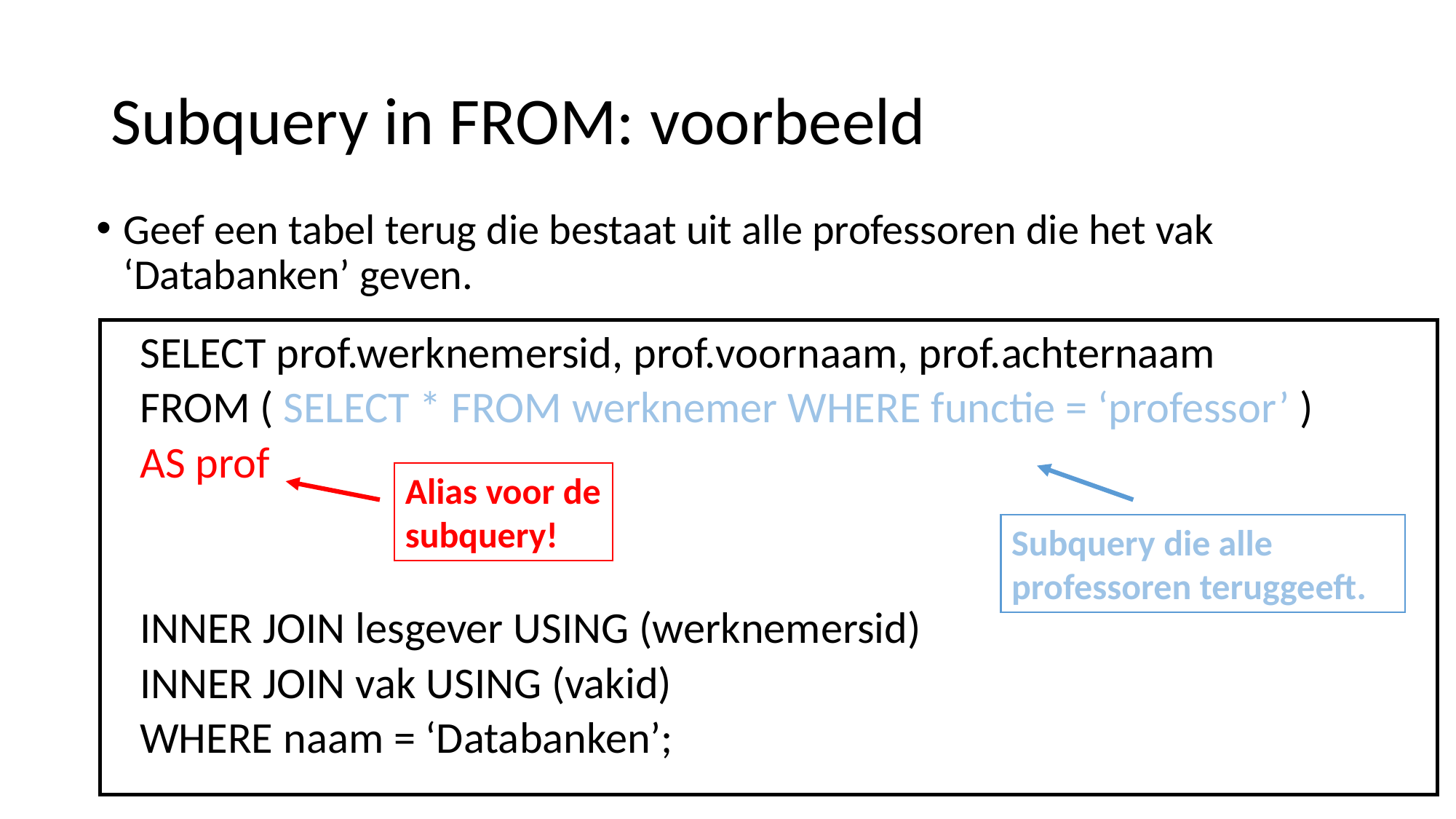

# Subquery in FROM: voorbeeld
Geef een tabel terug die bestaat uit alle professoren die het vak ‘Databanken’ geven.

SELECT prof.werknemersid, prof.voornaam, prof.achternaam
FROM ( SELECT * FROM werknemer WHERE functie = ‘professor’ )
AS prof

INNER JOIN lesgever USING (werknemersid)
INNER JOIN vak USING (vakid)
WHERE naam = ‘Databanken’;

Alias voor de subquery!
Subquery die alle professoren teruggeeft.
SQL - Subqueries
7